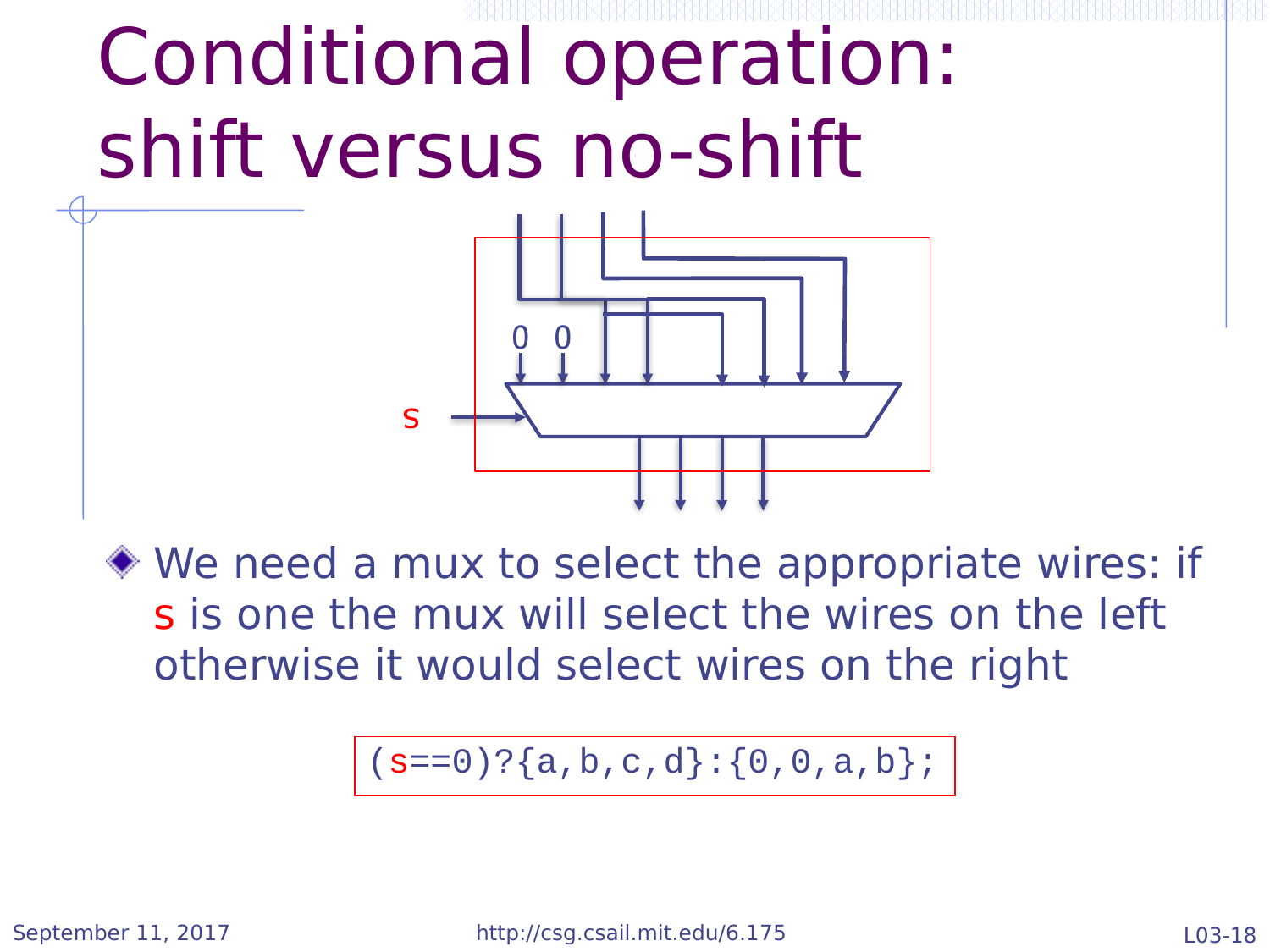

# Conditional operation: shift versus no-shift

0
0

s
We need a mux to select the appropriate wires: if s is one the mux will select the wires on the left otherwise it would select wires on the right

(s==0)?{a,b,c,d}:{0,0,a,b};
September 11, 2017
http://csg.csail.mit.edu/6.175
L03-18